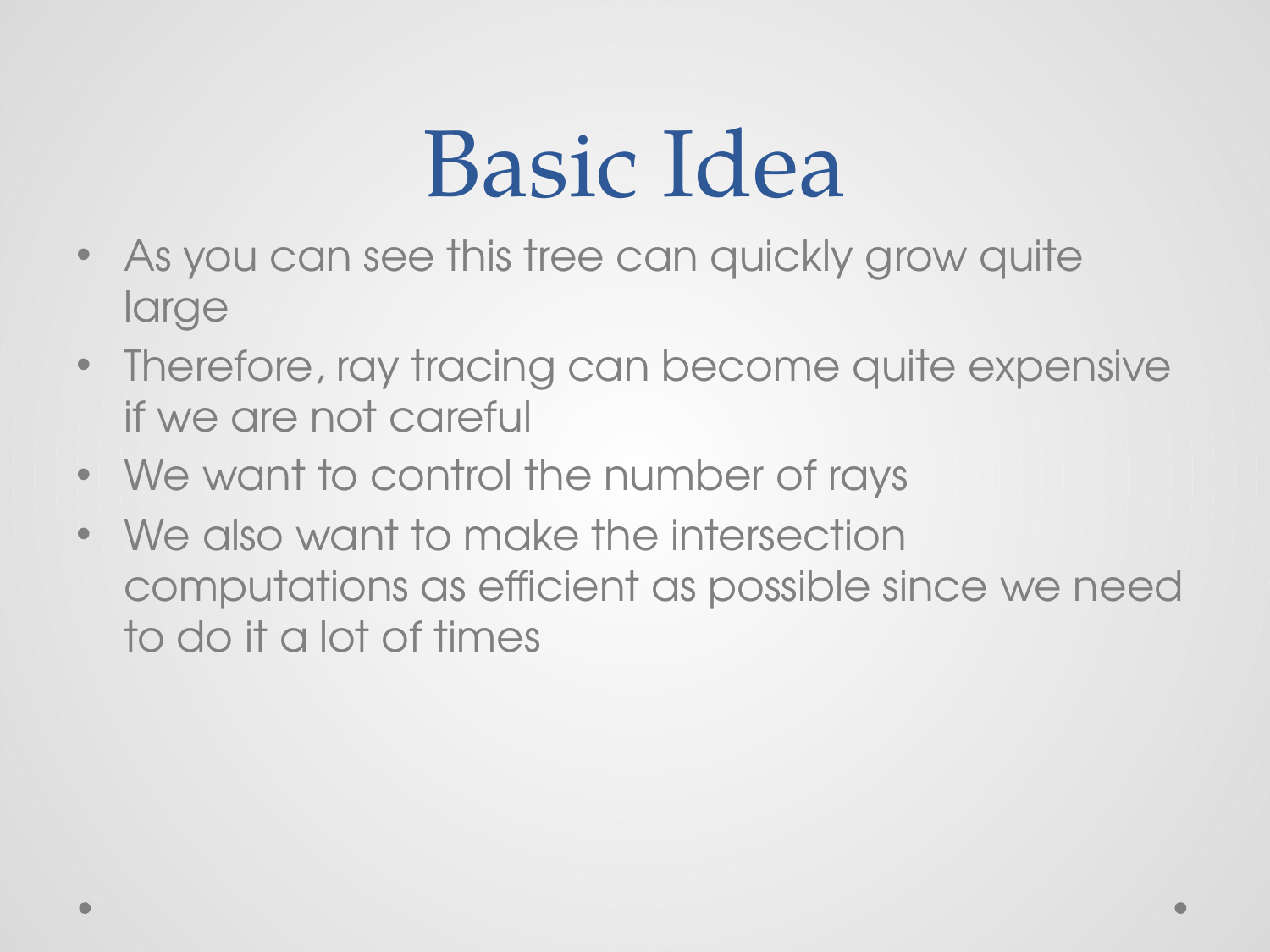

# Basic Idea
As you can see this tree can quickly grow quite large
Therefore, ray tracing can become quite expensive if we are not careful
We want to control the number of rays
We also want to make the intersection computations as efficient as possible since we need to do it a lot of times